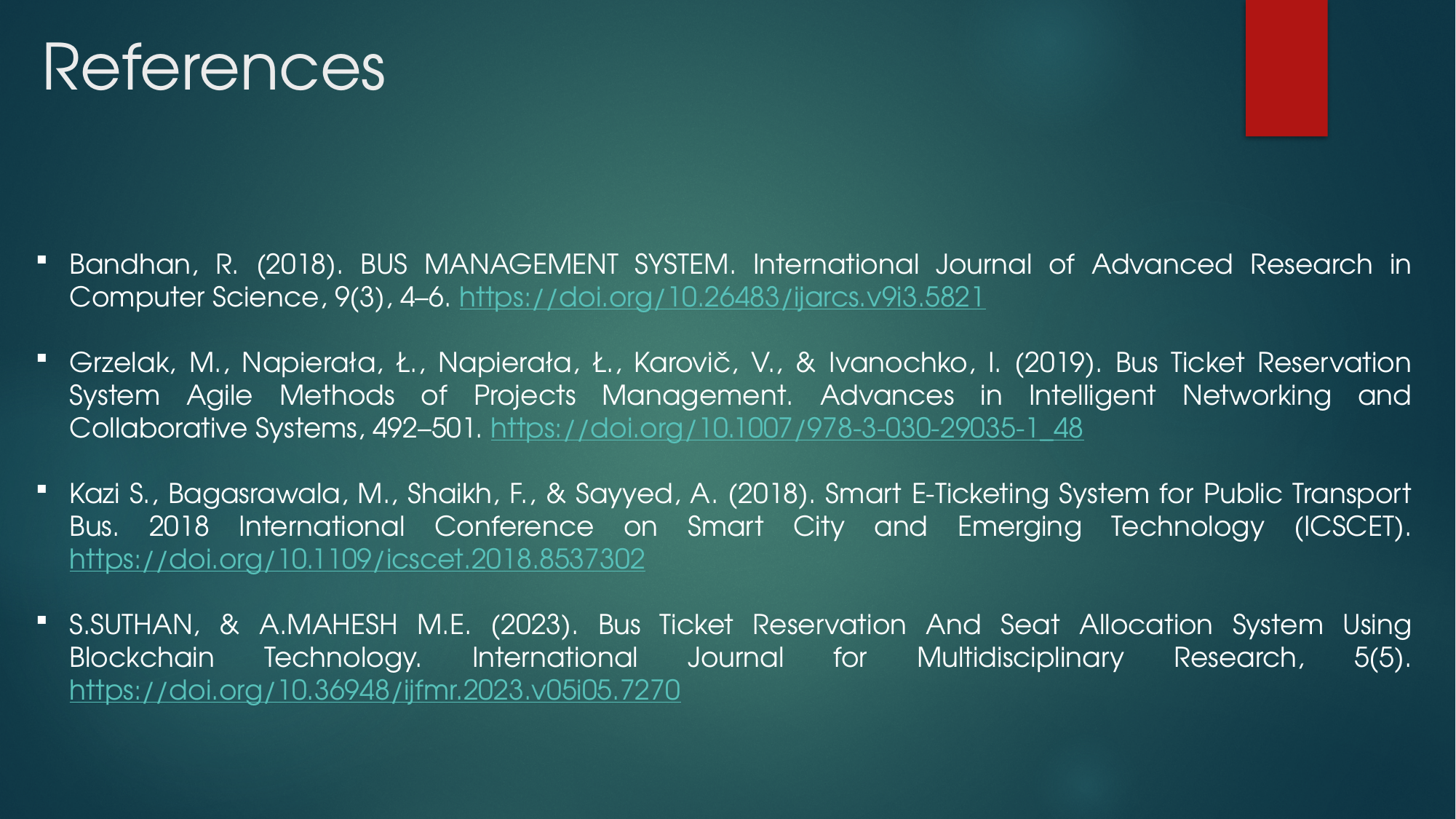

# References
Bandhan, R. (2018). BUS MANAGEMENT SYSTEM. International Journal of Advanced Research in Computer Science, 9(3), 4–6. https://doi.org/10.26483/ijarcs.v9i3.5821

Grzelak, M., Napierała, Ł., Napierała, Ł., Karovič, V., & Ivanochko, I. (2019). Bus Ticket Reservation System Agile Methods of Projects Management. Advances in Intelligent Networking and Collaborative Systems, 492–501. https://doi.org/10.1007/978-3-030-29035-1_48

Kazi S., Bagasrawala, M., Shaikh, F., & Sayyed, A. (2018). Smart E-Ticketing System for Public Transport Bus. 2018 International Conference on Smart City and Emerging Technology (ICSCET). https://doi.org/10.1109/icscet.2018.8537302

S.SUTHAN, & A.MAHESH M.E. (2023). Bus Ticket Reservation And Seat Allocation System Using Blockchain Technology. International Journal for Multidisciplinary Research, 5(5). https://doi.org/10.36948/ijfmr.2023.v05i05.7270